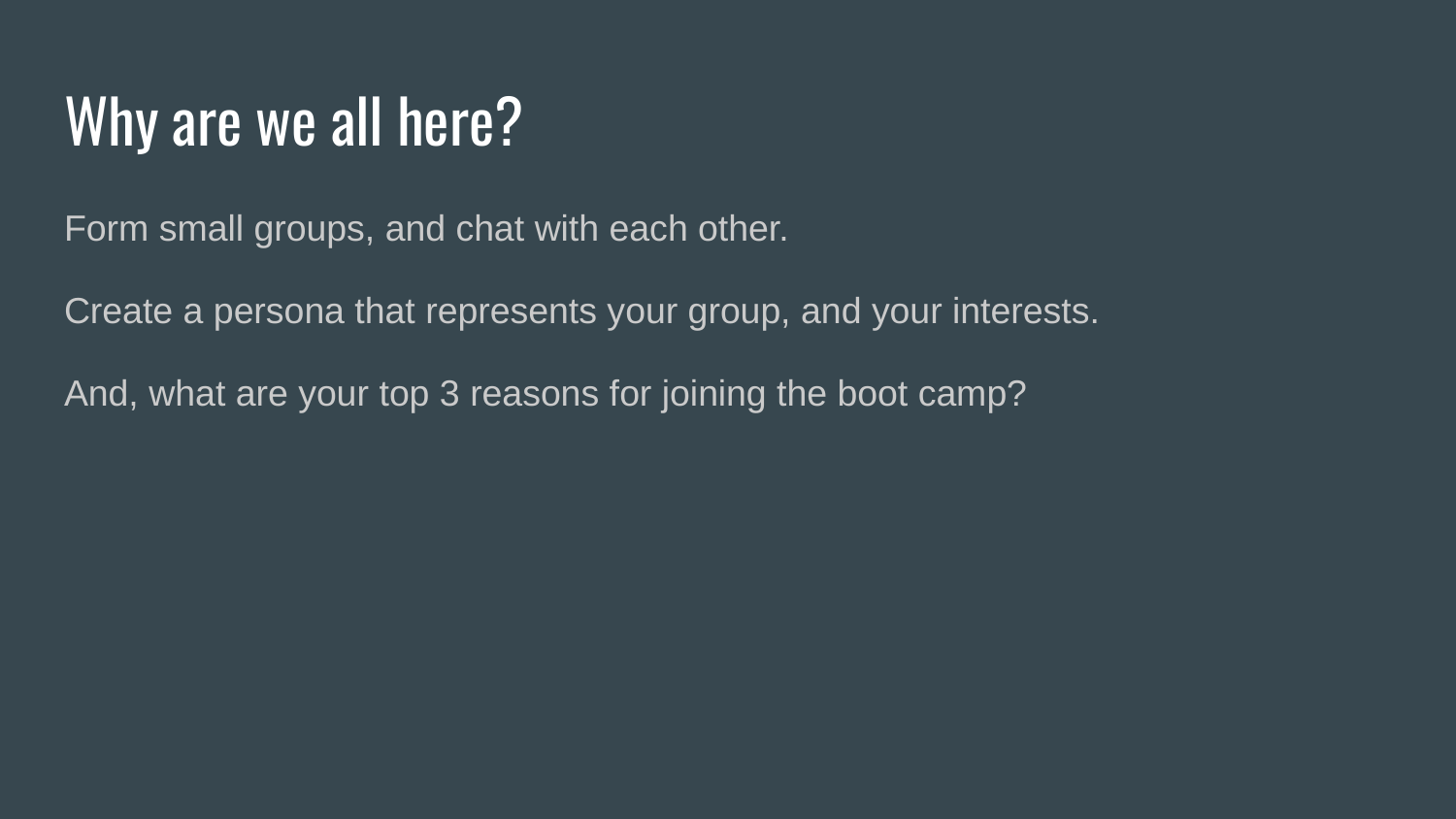

# Why are we all here?
Form small groups, and chat with each other.
Create a persona that represents your group, and your interests.
And, what are your top 3 reasons for joining the boot camp?